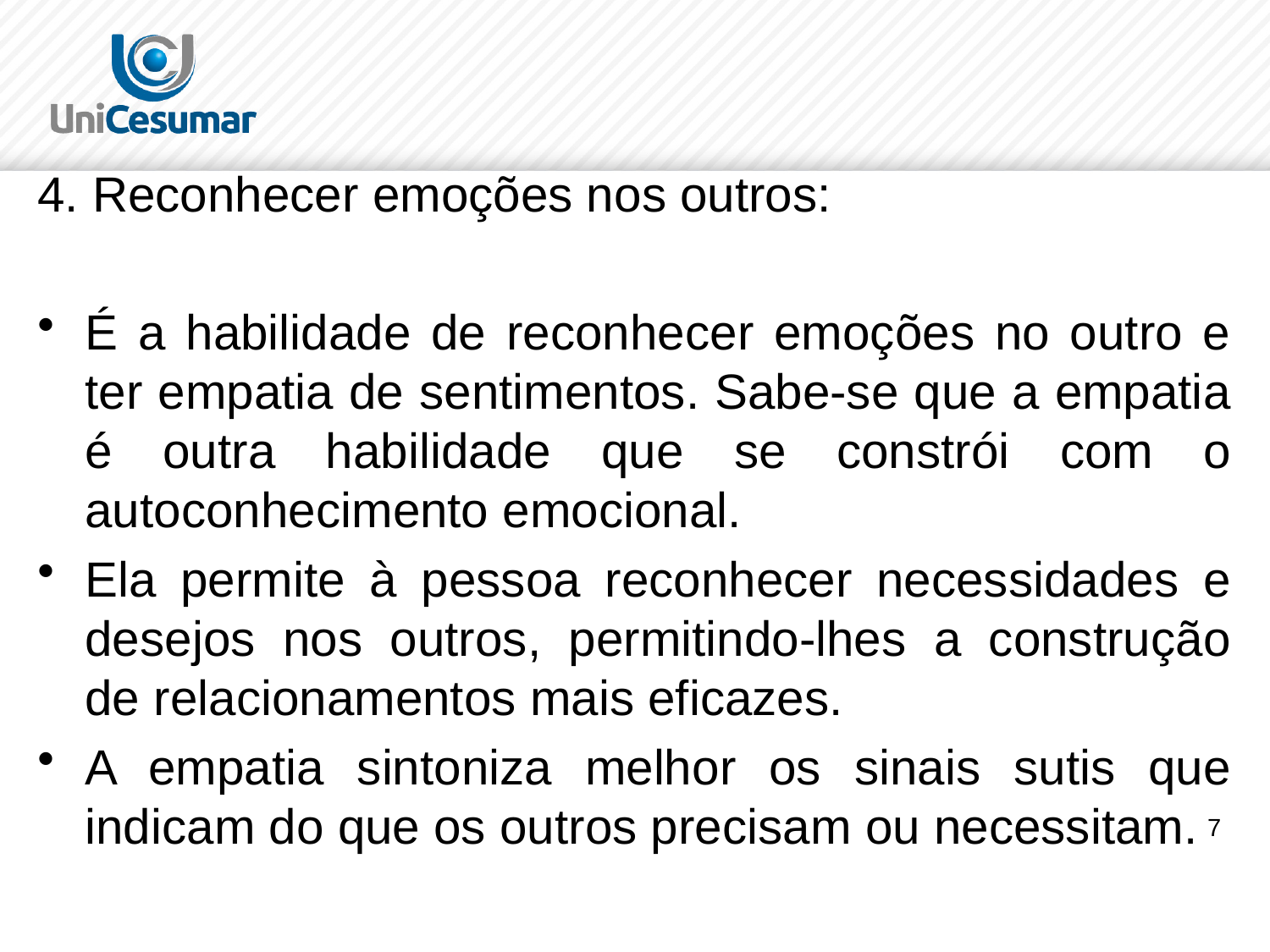

#
4. Reconhecer emoções nos outros:

É a habilidade de reconhecer emoções no outro e ter empatia de sentimentos. Sabe-se que a empatia é outra habilidade que se constrói com o autoconhecimento emocional.
Ela permite à pessoa reconhecer necessidades e desejos nos outros, permitindo-lhes a construção de relacionamentos mais eficazes.
A empatia sintoniza melhor os sinais sutis que indicam do que os outros precisam ou necessitam.